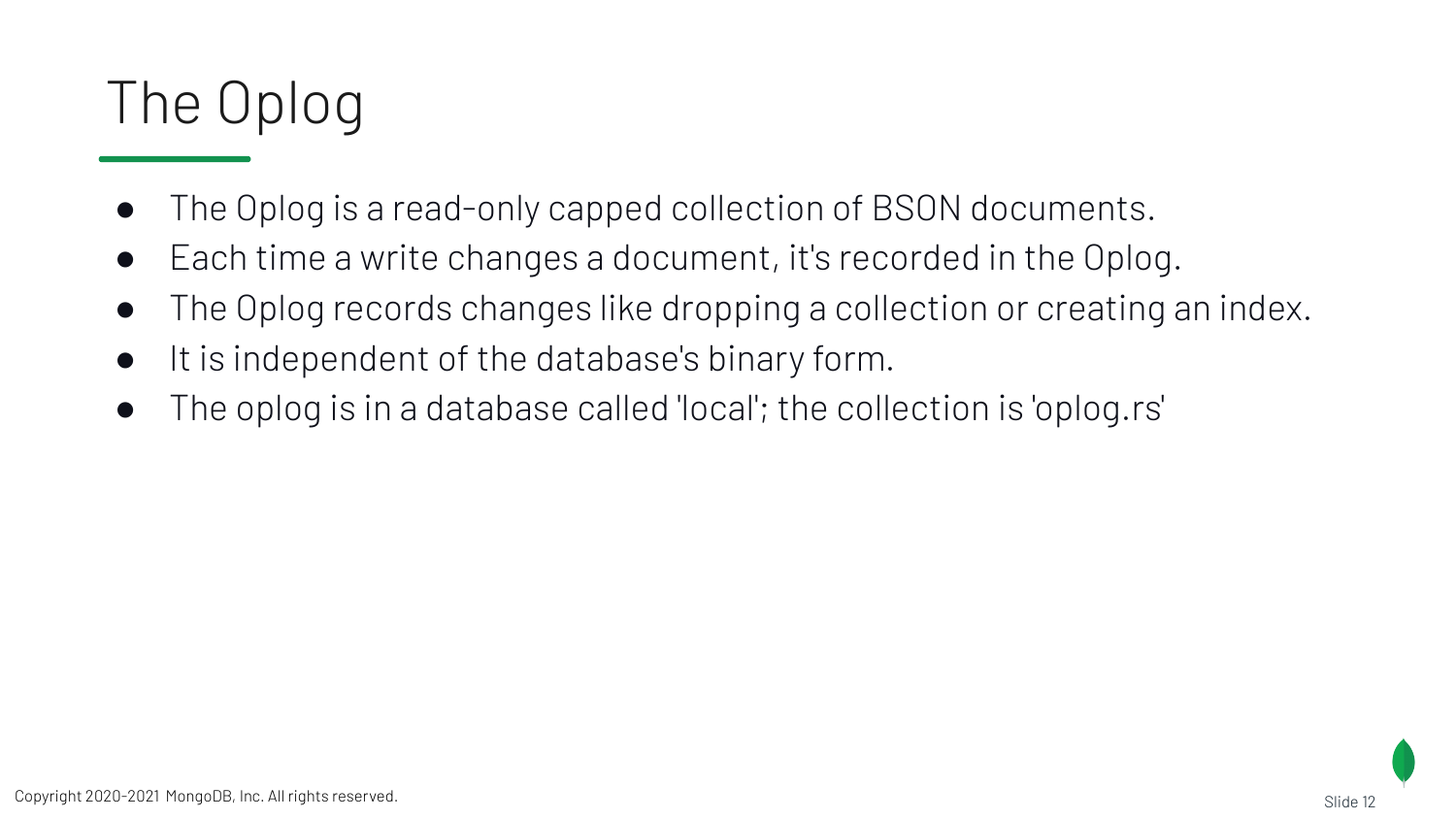

The Oplog
The Oplog is a read-only capped collection of BSON documents.
Each time a write changes a document, it's recorded in the Oplog.
The Oplog records changes like dropping a collection or creating an index.
It is independent of the database's binary form.
The oplog is in a database called 'local'; the collection is 'oplog.rs'
Slide 12